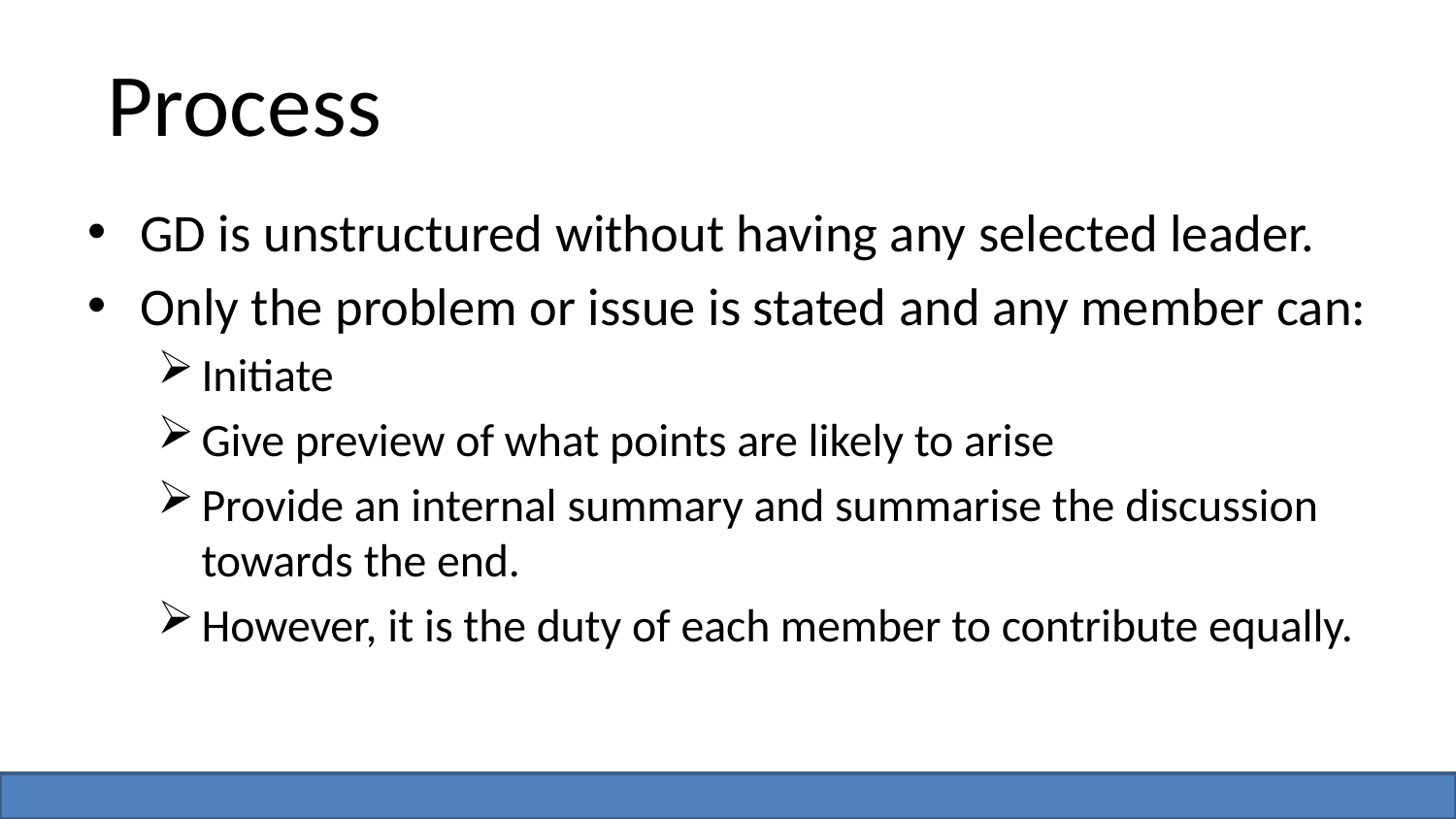

# Process
GD is unstructured without having any selected leader.
Only the problem or issue is stated and any member can:
Initiate
Give preview of what points are likely to arise
Provide an internal summary and summarise the discussion towards the end.
However, it is the duty of each member to contribute equally.